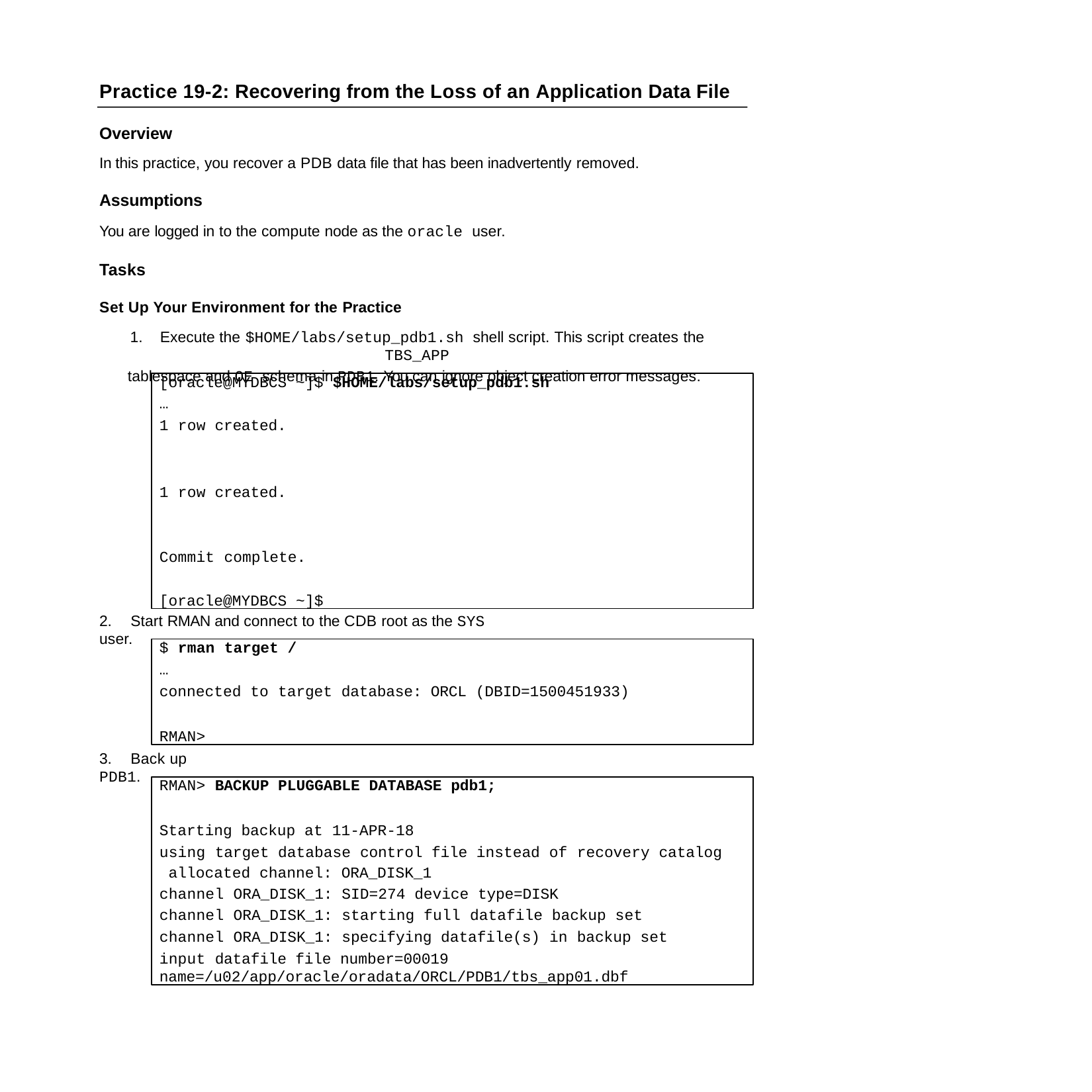

Practice 19-2: Recovering from the Loss of an Application Data File

Overview
In this practice, you recover a PDB data file that has been inadvertently removed.

Assumptions
You are logged in to the compute node as the oracle user.

Tasks

Set Up Your Environment for the Practice
1.	Execute the $HOME/labs/setup_pdb1.sh shell script. This script creates the TBS_APP
tablespace and OE schema in PDB1. You can ignore object creation error messages.

[oracle@MYDBCS ~]$ $HOME/labs/setup_pdb1.sh
…
1 row created.

1 row created.

Commit complete.  [oracle@MYDBCS ~]$
2.	Start RMAN and connect to the CDB root as the SYS user.
$ rman target /
…
connected to target database: ORCL (DBID=1500451933)

RMAN>
3.	Back up PDB1.
RMAN> BACKUP PLUGGABLE DATABASE pdb1;

Starting backup at 11-APR-18
using target database control file instead of recovery catalog  allocated channel: ORA_DISK_1
channel ORA_DISK_1: SID=274 device type=DISK
channel ORA_DISK_1: starting full datafile backup set
channel ORA_DISK_1: specifying datafile(s) in backup set
input datafile file number=00019  name=/u02/app/oracle/oradata/ORCL/PDB1/tbs_app01.dbf